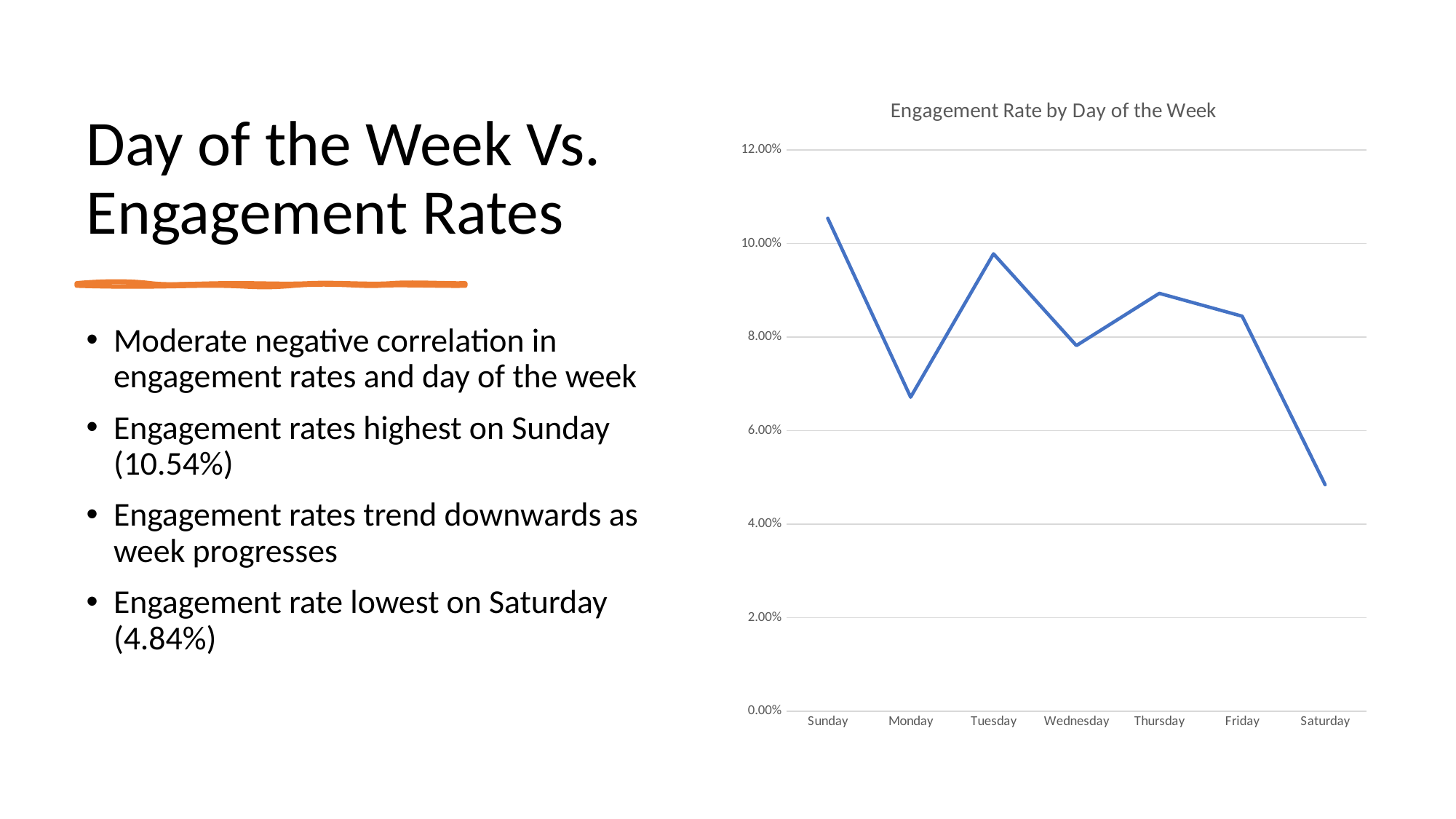

# Day of the Week Vs. Engagement Rates

### Chart: Engagement Rate by Day of the Week

| Category | Total |
|---|---|
| Sunday | 0.10541732787627194 |
| Monday | 0.06715551392976415 |
| Tuesday | 0.09780868848665458 |
| Wednesday | 0.07818697753002116 |
| Thursday | 0.08935339543730463 |
| Friday | 0.08446927107526275 |
| Saturday | 0.04843795247339188 |
Moderate negative correlation in engagement rates and day of the week
Engagement rates highest on Sunday (10.54%)
Engagement rates trend downwards as week progresses
Engagement rate lowest on Saturday (4.84%)